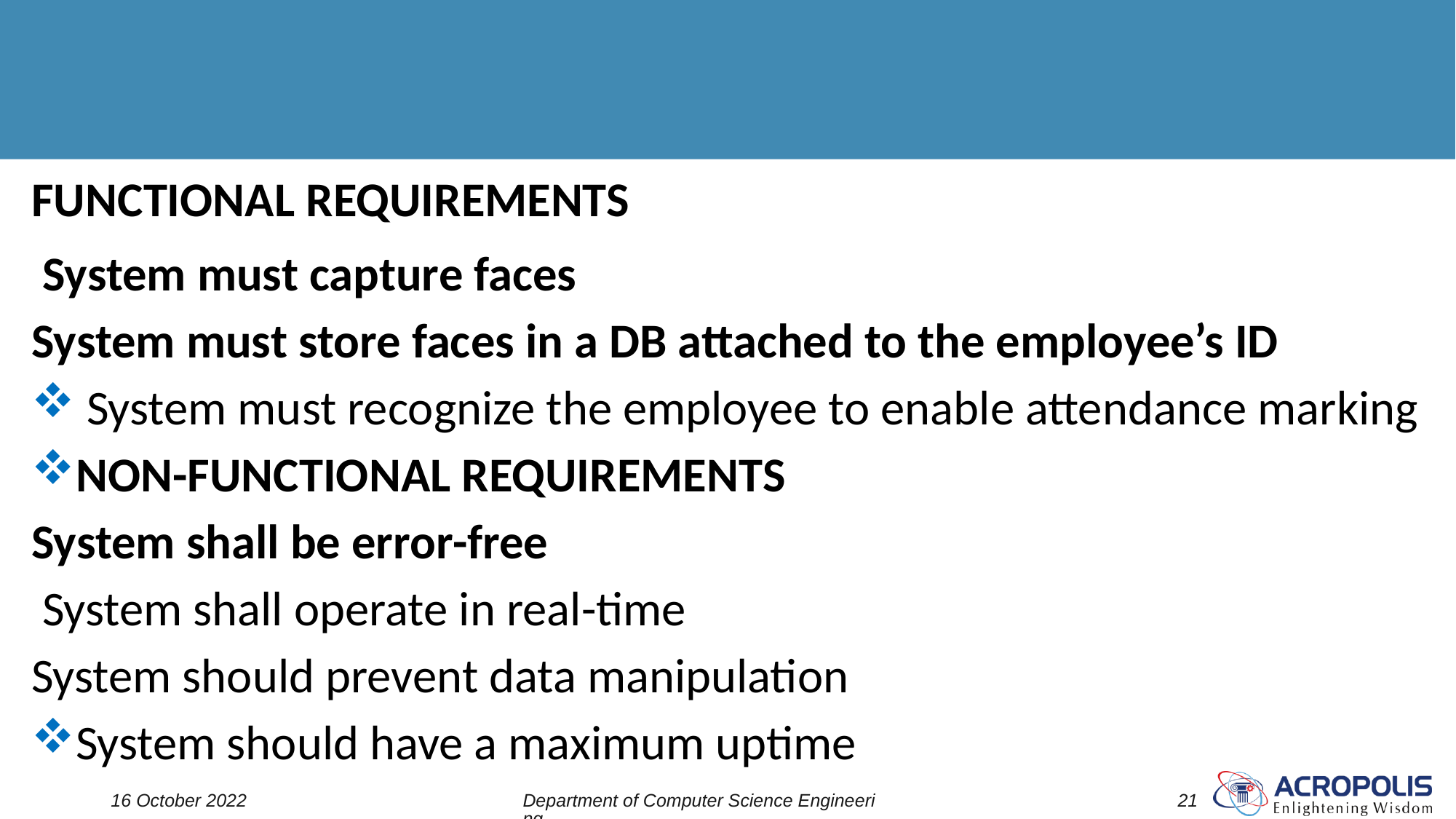

#
FUNCTIONAL REQUIREMENTS
 System must capture faces
System must store faces in a DB attached to the employee’s ID
 System must recognize the employee to enable attendance marking
NON-FUNCTIONAL REQUIREMENTS
System shall be error-free
 System shall operate in real-time
System should prevent data manipulation
System should have a maximum uptime
16 October 2022
Department of Computer Science Engineering
21